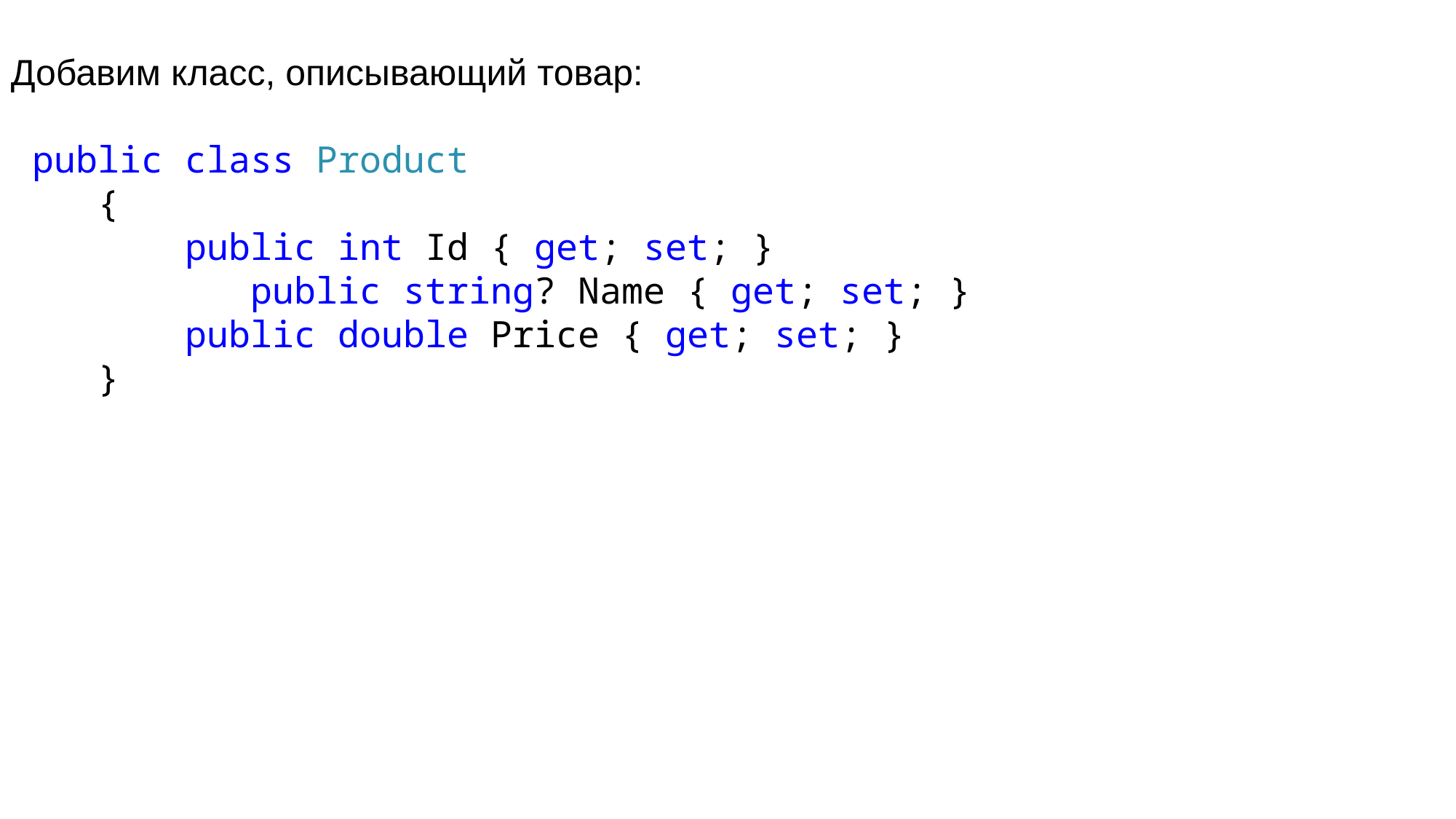

Добавим класс, описывающий товар:

 public class Product
    {
        public int Id { get; set; }
		 public string? Name { get; set; }
        public double Price { get; set; }
    }